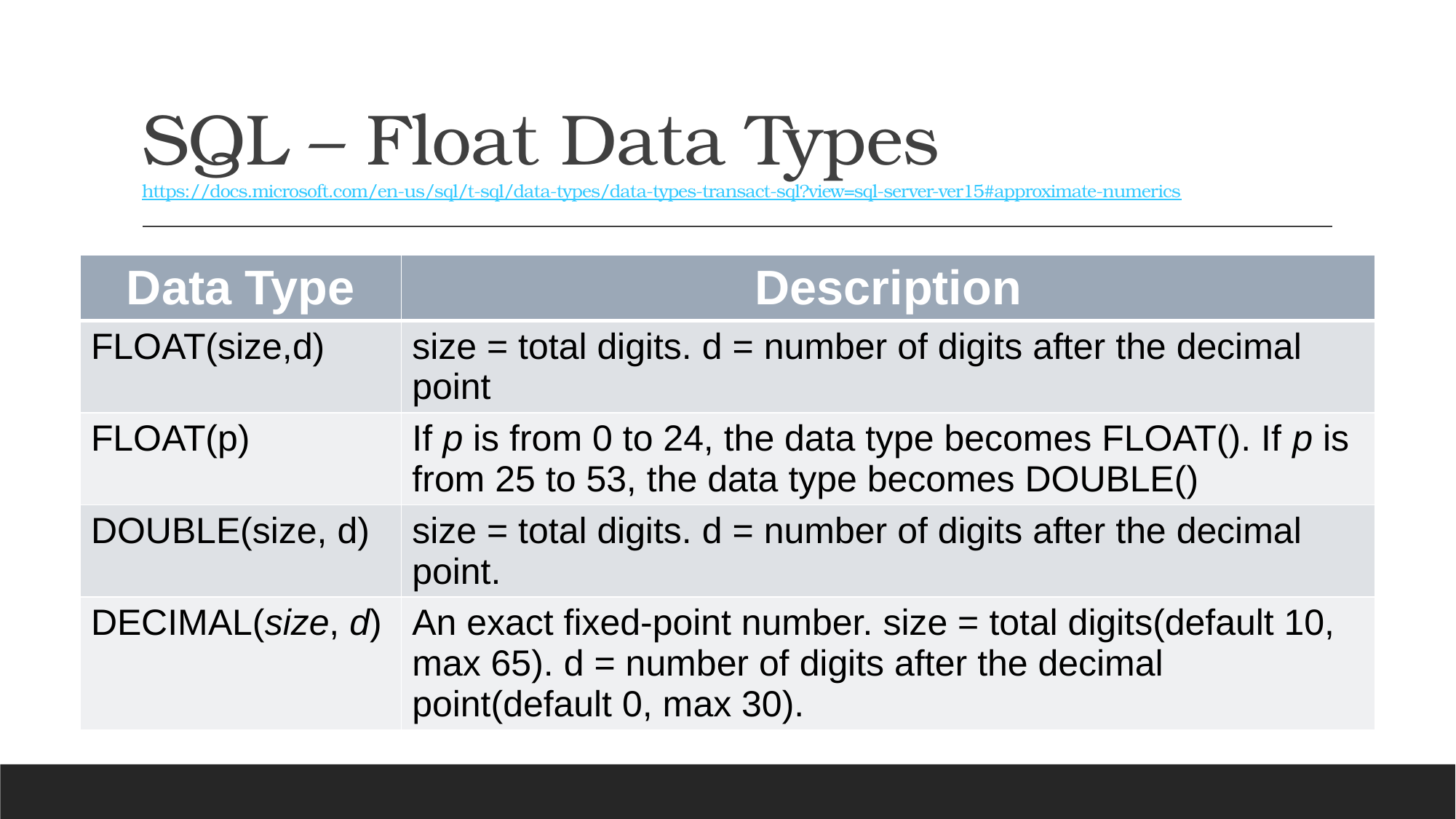

# SQL – Float Data Types https://docs.microsoft.com/en-us/sql/t-sql/data-types/data-types-transact-sql?view=sql-server-ver15#approximate-numerics
| Data Type | Description |
| --- | --- |
| FLOAT(size,d) | size = total digits. d = number of digits after the decimal point |
| FLOAT(p) | If p is from 0 to 24, the data type becomes FLOAT(). If p is from 25 to 53, the data type becomes DOUBLE() |
| DOUBLE(size, d) | size = total digits. d = number of digits after the decimal point. |
| DECIMAL(size, d) | An exact fixed-point number. size = total digits(default 10, max 65). d = number of digits after the decimal point(default 0, max 30). |